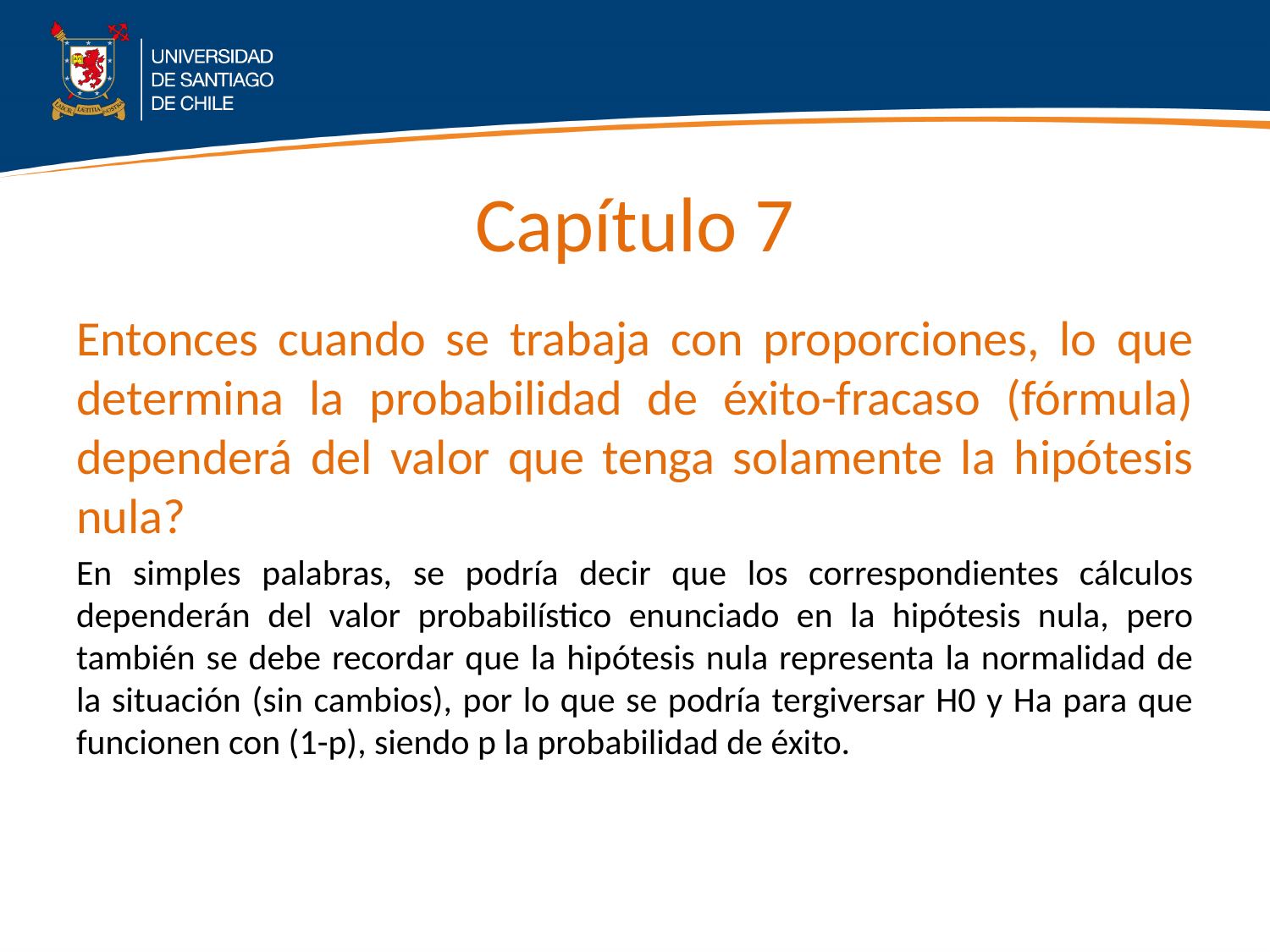

# Capítulo 7
Entonces cuando se trabaja con proporciones, lo que determina la probabilidad de éxito-fracaso (fórmula) dependerá del valor que tenga solamente la hipótesis nula?
En simples palabras, se podría decir que los correspondientes cálculos dependerán del valor probabilístico enunciado en la hipótesis nula, pero también se debe recordar que la hipótesis nula representa la normalidad de la situación (sin cambios), por lo que se podría tergiversar H0 y Ha para que funcionen con (1-p), siendo p la probabilidad de éxito.